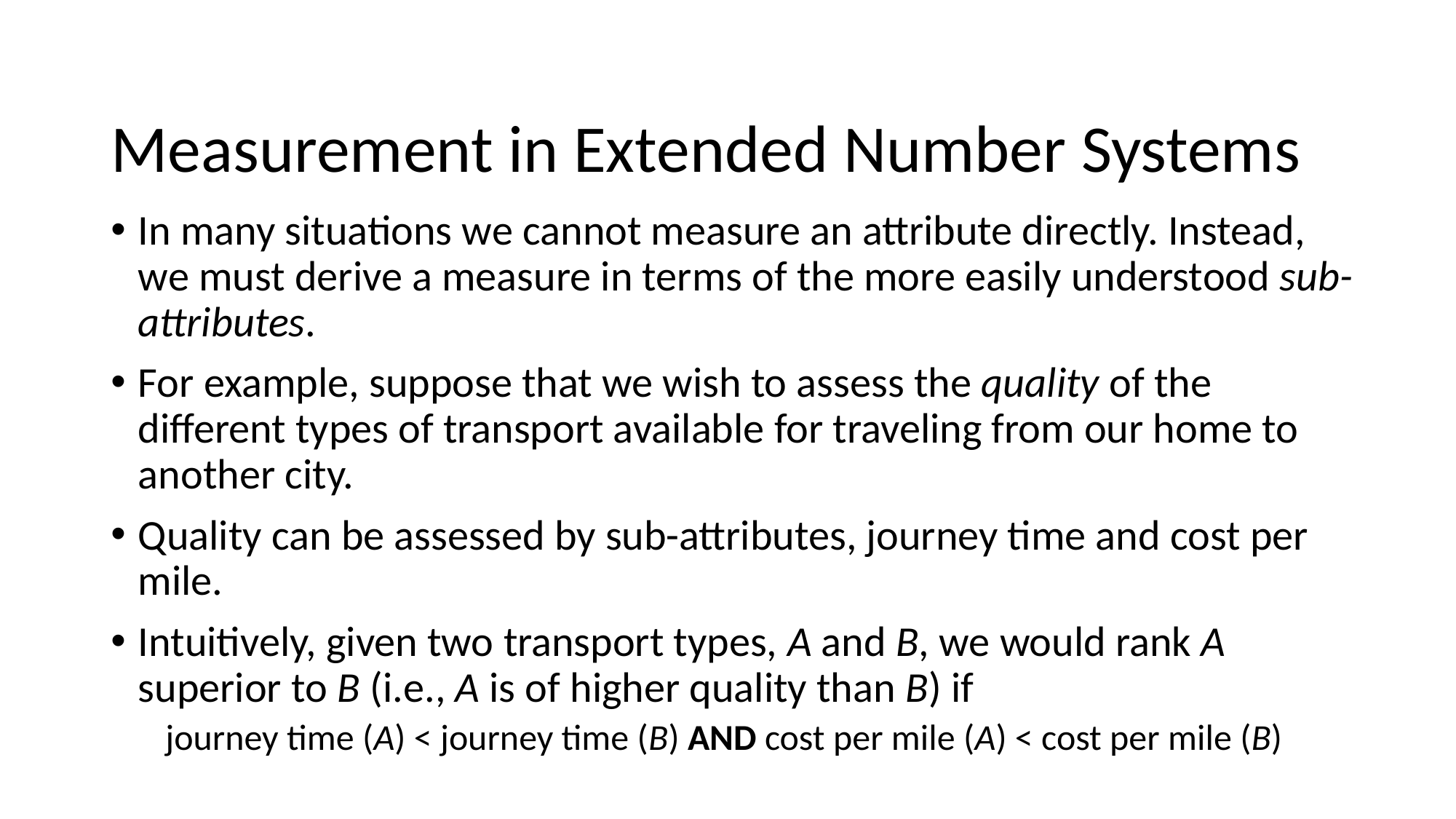

# Measurement in Extended Number Systems
In many situations we cannot measure an attribute directly. Instead, we must derive a measure in terms of the more easily understood sub-attributes.
For example, suppose that we wish to assess the quality of the diﬀerent types of transport available for traveling from our home to another city.
Quality can be assessed by sub-attributes, journey time and cost per mile.
Intuitively, given two transport types, A and B, we would rank A superior to B (i.e., A is of higher quality than B) if
journey time (A) < journey time (B) AND cost per mile (A) < cost per mile (B)